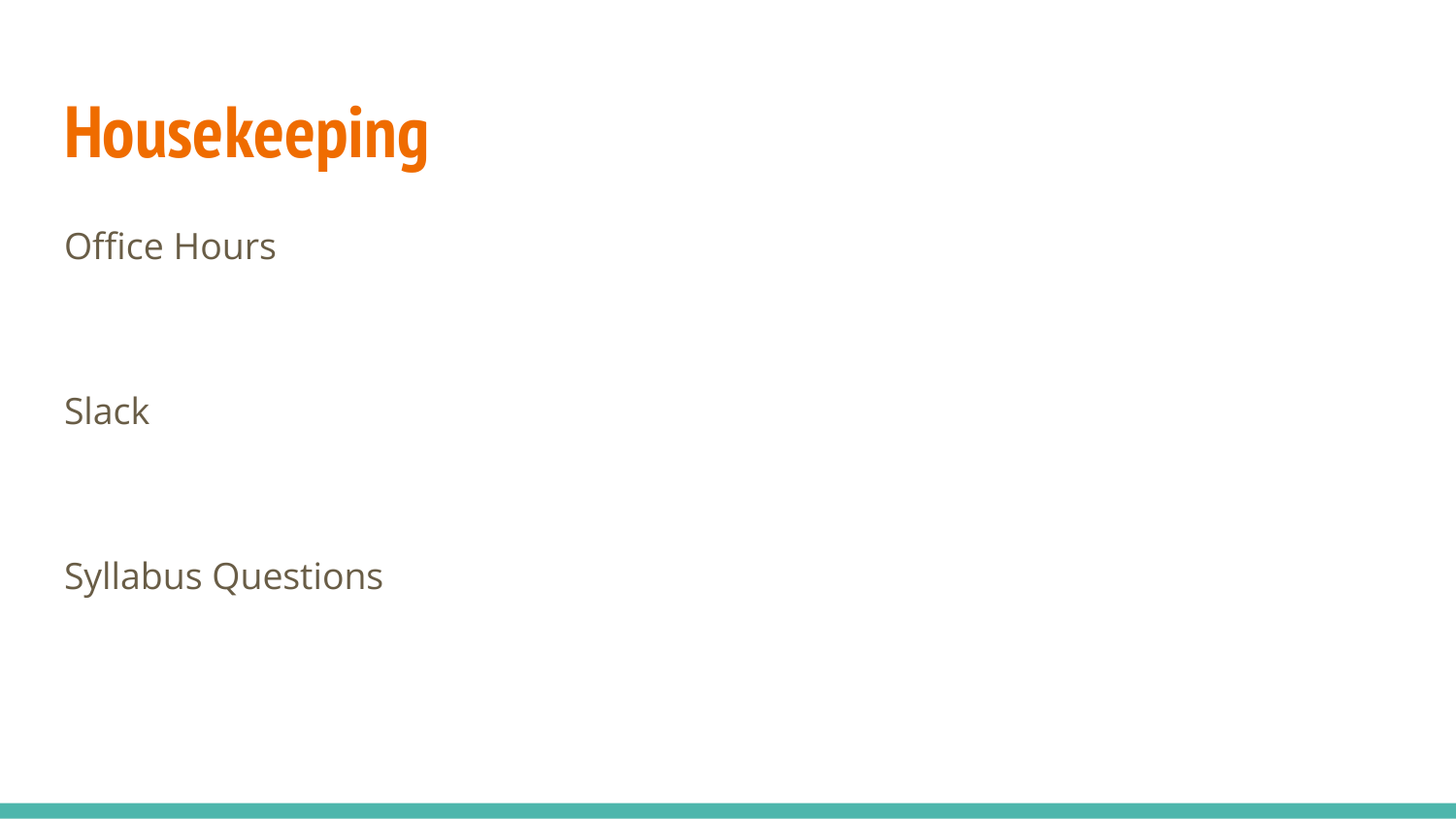

# Housekeeping
Office Hours

Slack

Syllabus Questions